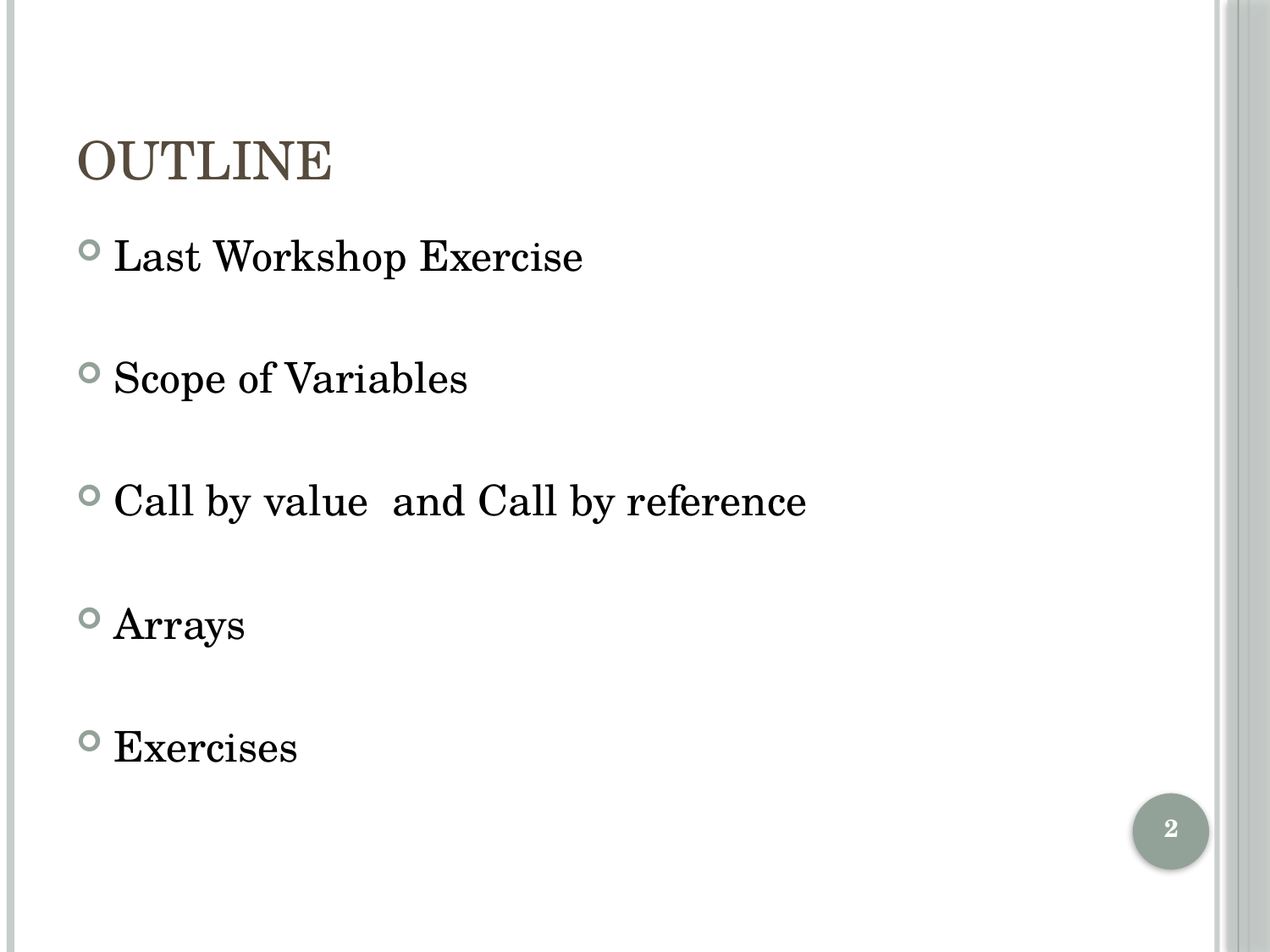

# Outline
Last Workshop Exercise

Scope of Variables

Call by value  and Call by reference

Arrays

Exercises

2